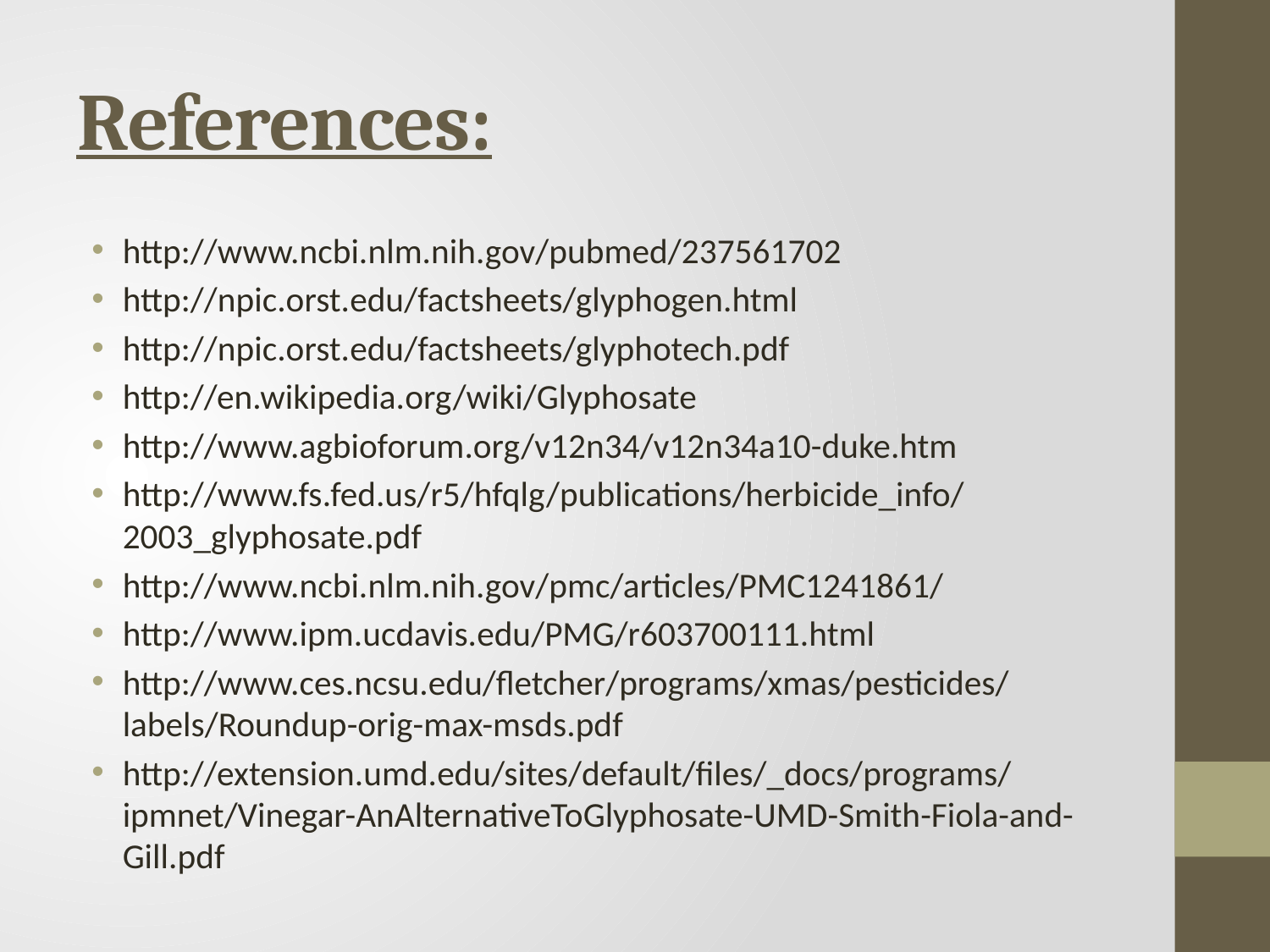

# References:
http://www.ncbi.nlm.nih.gov/pubmed/237561702
http://npic.orst.edu/factsheets/glyphogen.html
http://npic.orst.edu/factsheets/glyphotech.pdf
http://en.wikipedia.org/wiki/Glyphosate
http://www.agbioforum.org/v12n34/v12n34a10-duke.htm
http://www.fs.fed.us/r5/hfqlg/publications/herbicide_info/2003_glyphosate.pdf
http://www.ncbi.nlm.nih.gov/pmc/articles/PMC1241861/
http://www.ipm.ucdavis.edu/PMG/r603700111.html
http://www.ces.ncsu.edu/fletcher/programs/xmas/pesticides/labels/Roundup-orig-max-msds.pdf
http://extension.umd.edu/sites/default/files/_docs/programs/ipmnet/Vinegar-AnAlternativeToGlyphosate-UMD-Smith-Fiola-and-Gill.pdf